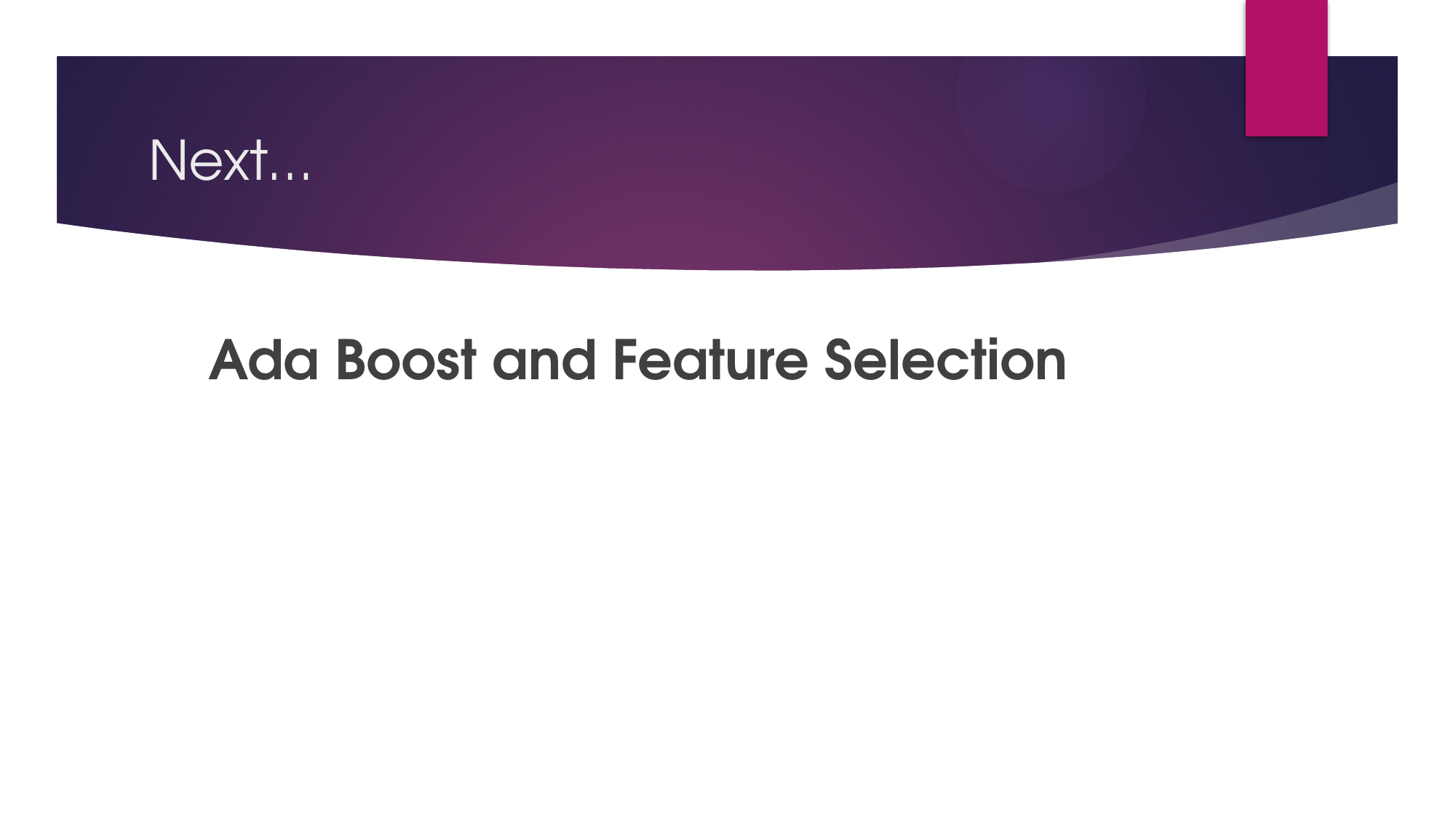

# Next…
     Ada Boost and Feature Selection